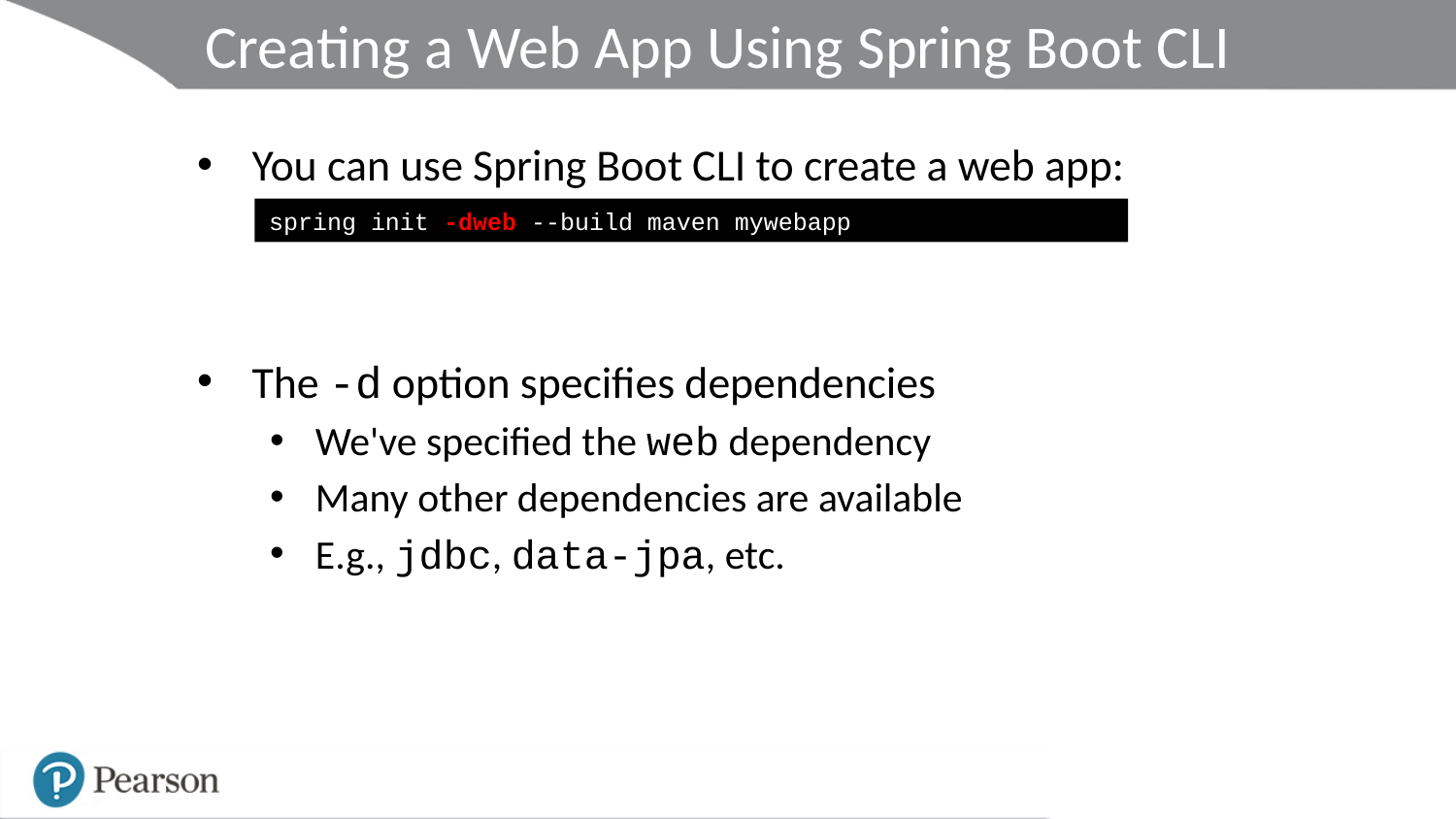

# Creating a Web App Using Spring Boot CLI
You can use Spring Boot CLI to create a web app:

The -d option specifies dependencies
We've specified the web dependency
Many other dependencies are available
E.g., jdbc, data-jpa, etc.
spring init -dweb --build maven mywebapp